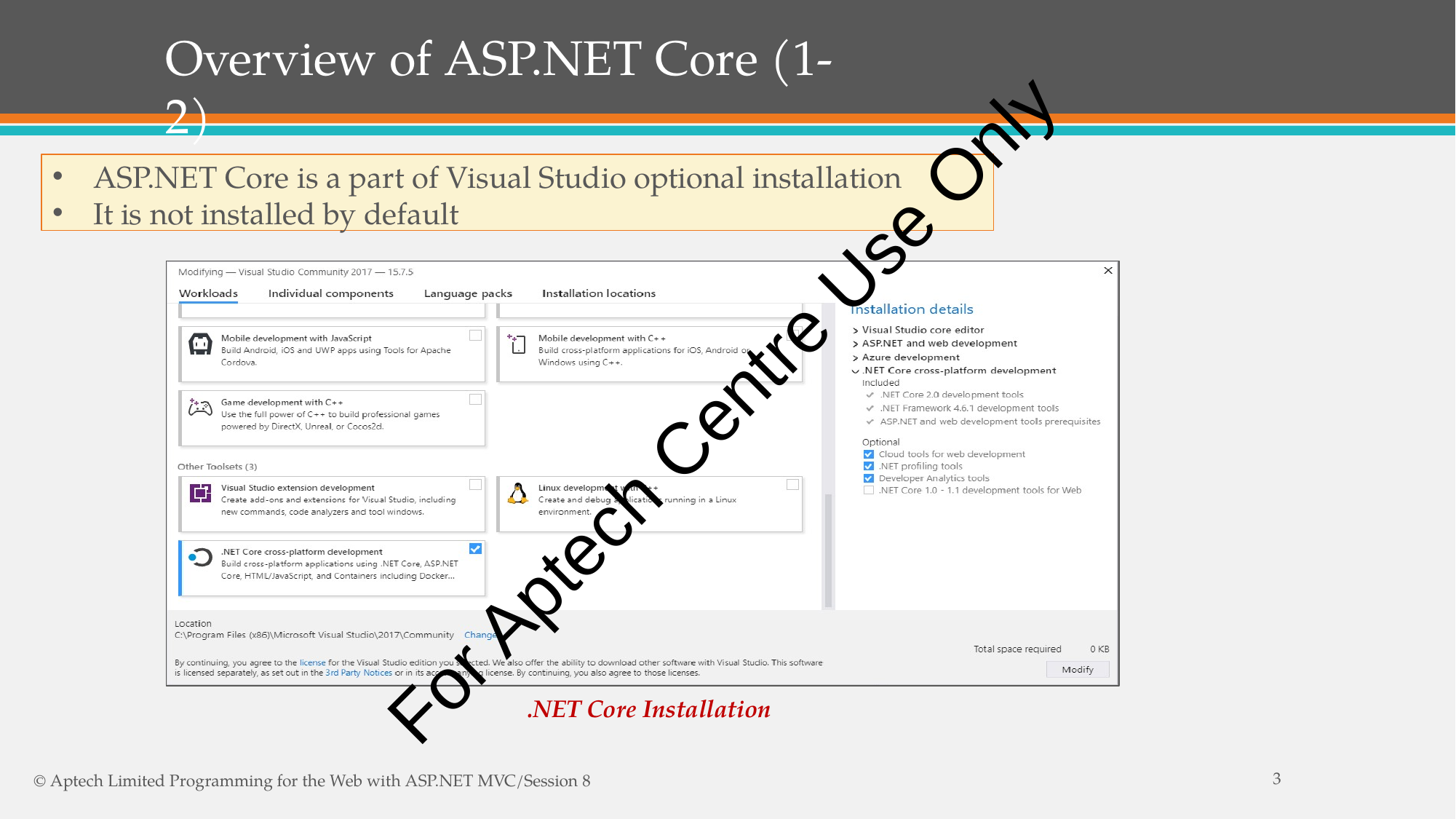

# Overview of ASP.NET Core (1-2)

ASP.NET Core is a part of Visual Studio optional installation
It is not installed by default

For Aptech Centre Use Only
.NET Core Installation
3
© Aptech Limited Programming for the Web with ASP.NET MVC/Session 8